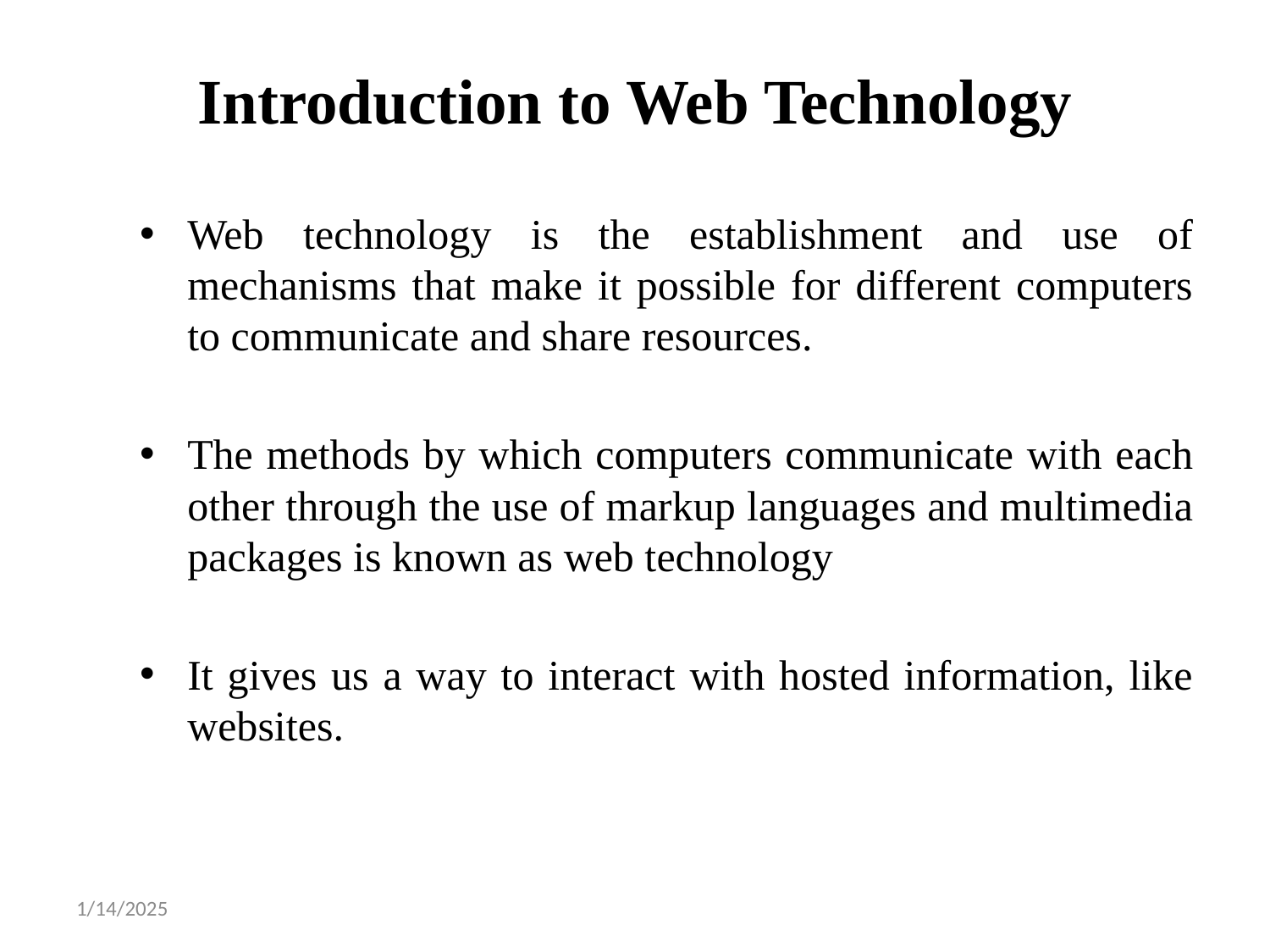

# Introduction to Web Technology
Web technology is the establishment and use of mechanisms that make it possible for different computers to communicate and share resources.

The methods by which computers communicate with each other through the use of markup languages and multimedia packages is known as web technology

It gives us a way to interact with hosted information, like websites.

1/14/2025